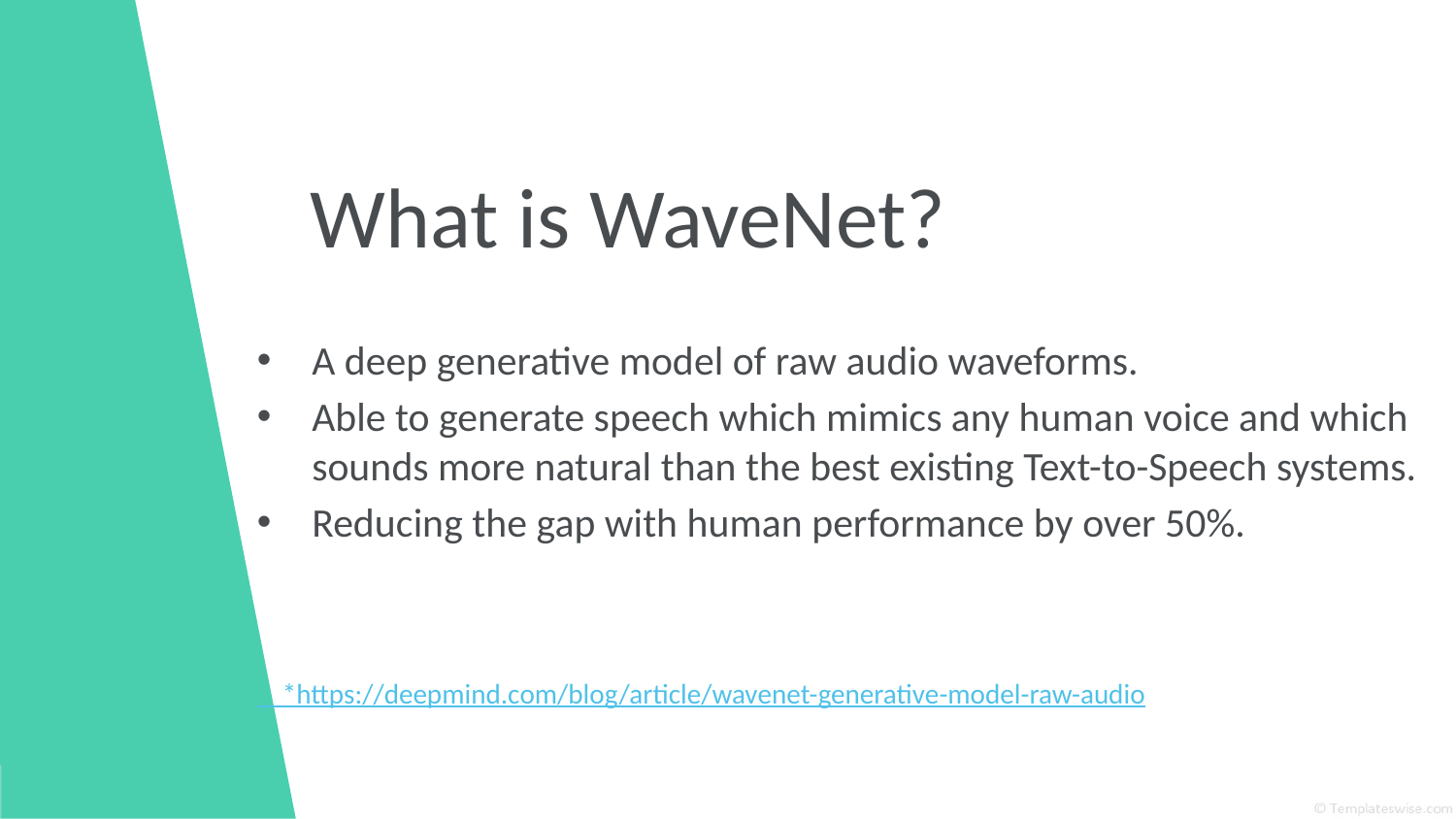

# What is WaveNet?
A deep generative model of raw audio waveforms.
Able to generate speech which mimics any human voice and which sounds more natural than the best existing Text-to-Speech systems.
Reducing the gap with human performance by over 50%.

    *https://deepmind.com/blog/article/wavenet-generative-model-raw-audio